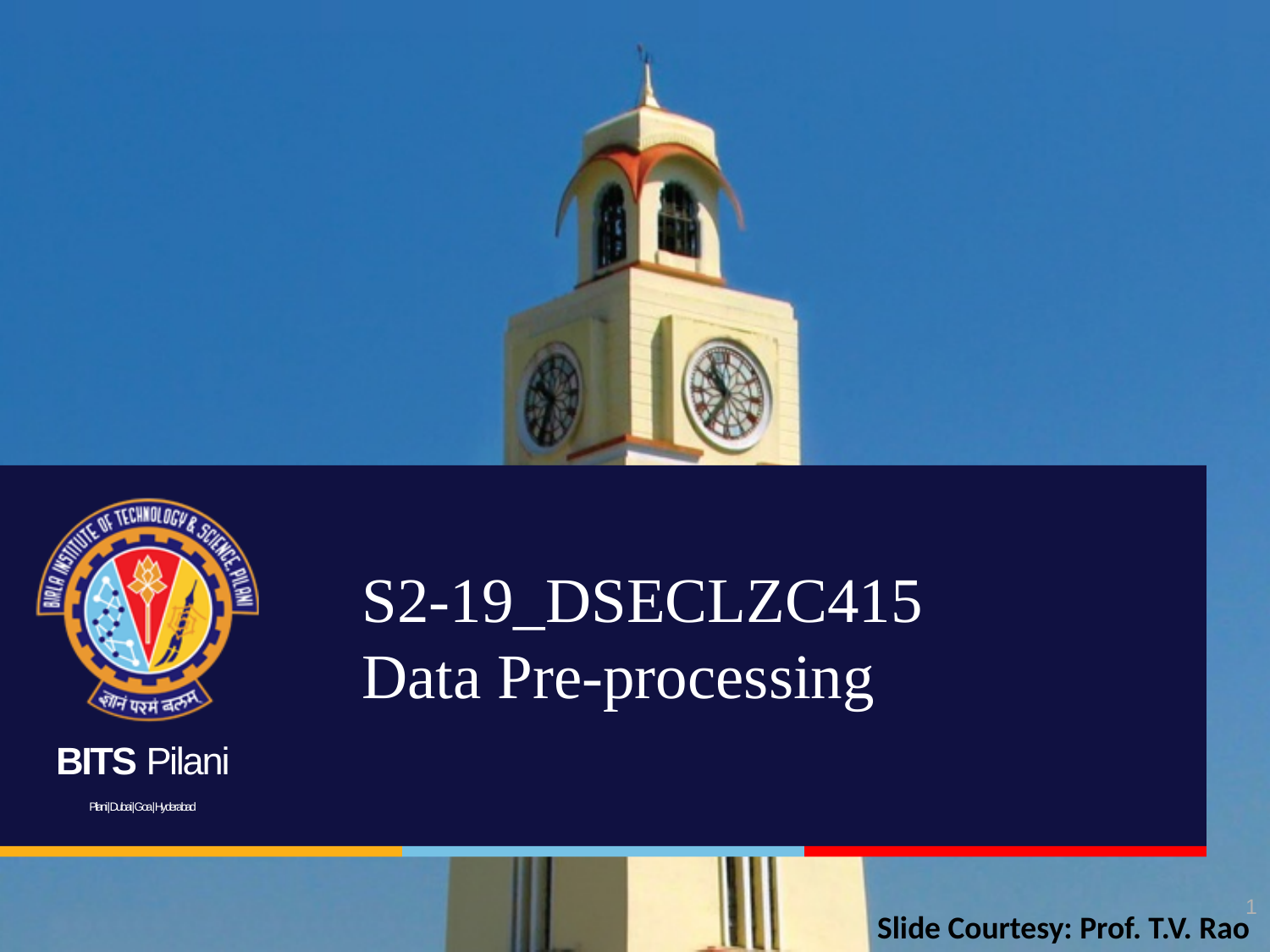

# S2-19_DSECLZC415 Data Pre-processing
1
Slide Courtesy: Prof. T.V. Rao